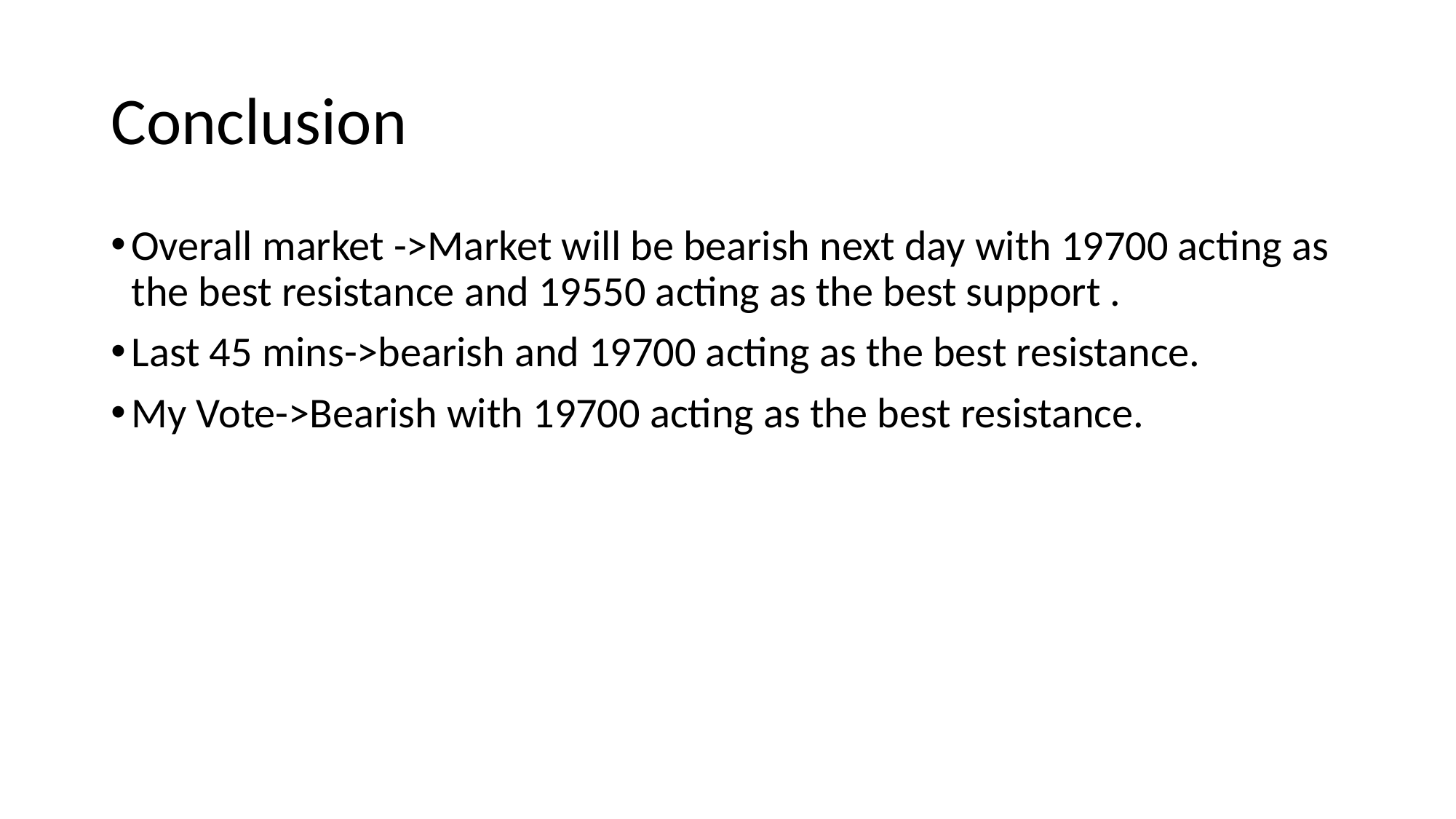

# Conclusion
Overall market ->Market will be bearish next day with 19700 acting as the best resistance and 19550 acting as the best support .
Last 45 mins->bearish and 19700 acting as the best resistance.
My Vote->Bearish with 19700 acting as the best resistance.